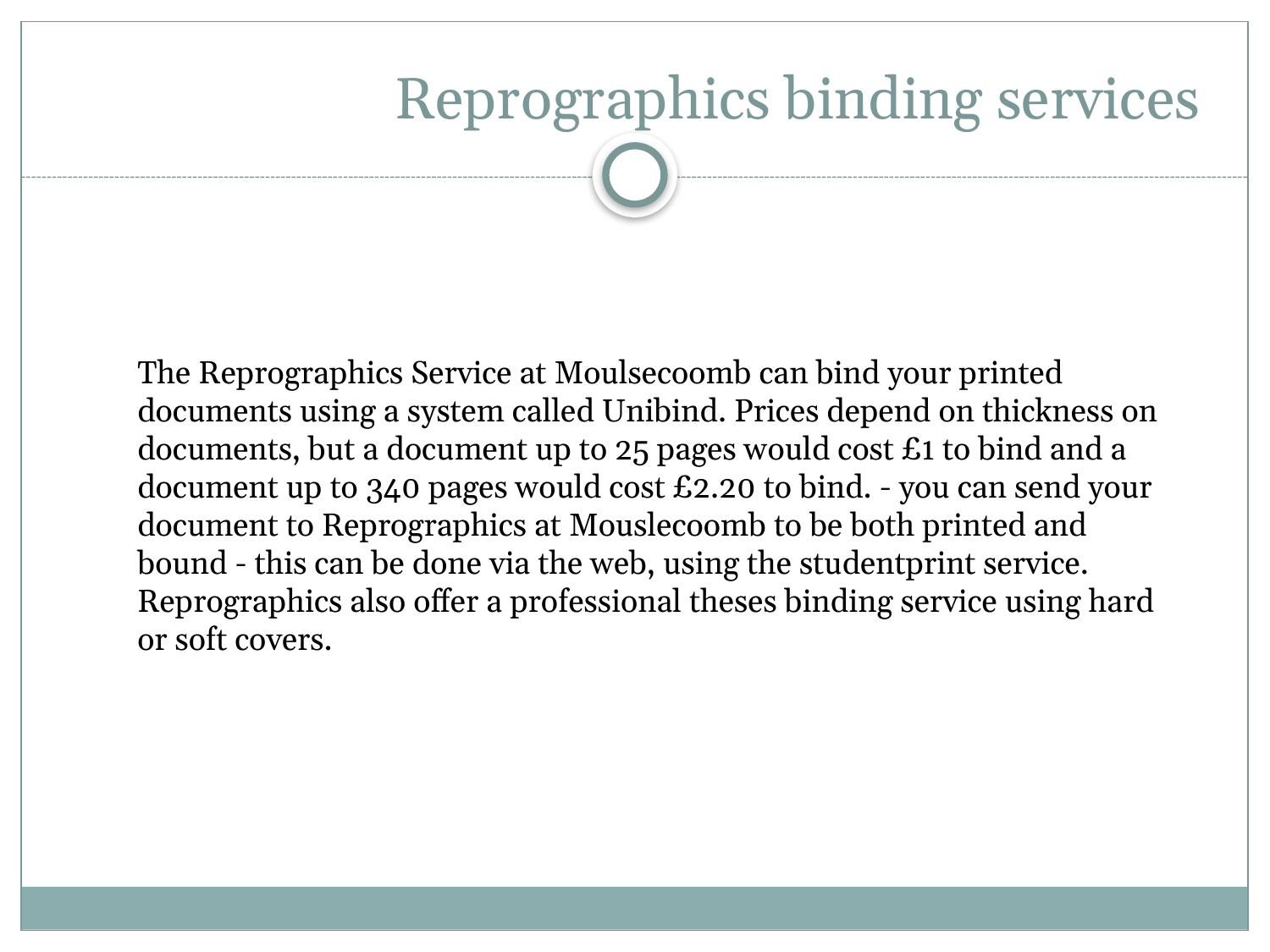

# Reprographics binding services
The Reprographics Service at Moulsecoomb can bind your printed documents using a system called Unibind. Prices depend on thickness on documents, but a document up to 25 pages would cost £1 to bind and a document up to 340 pages would cost £2.20 to bind. - you can send your document to Reprographics at Mouslecoomb to be both printed and bound - this can be done via the web, using the studentprint service. Reprographics also offer a professional theses binding service using hard or soft covers.